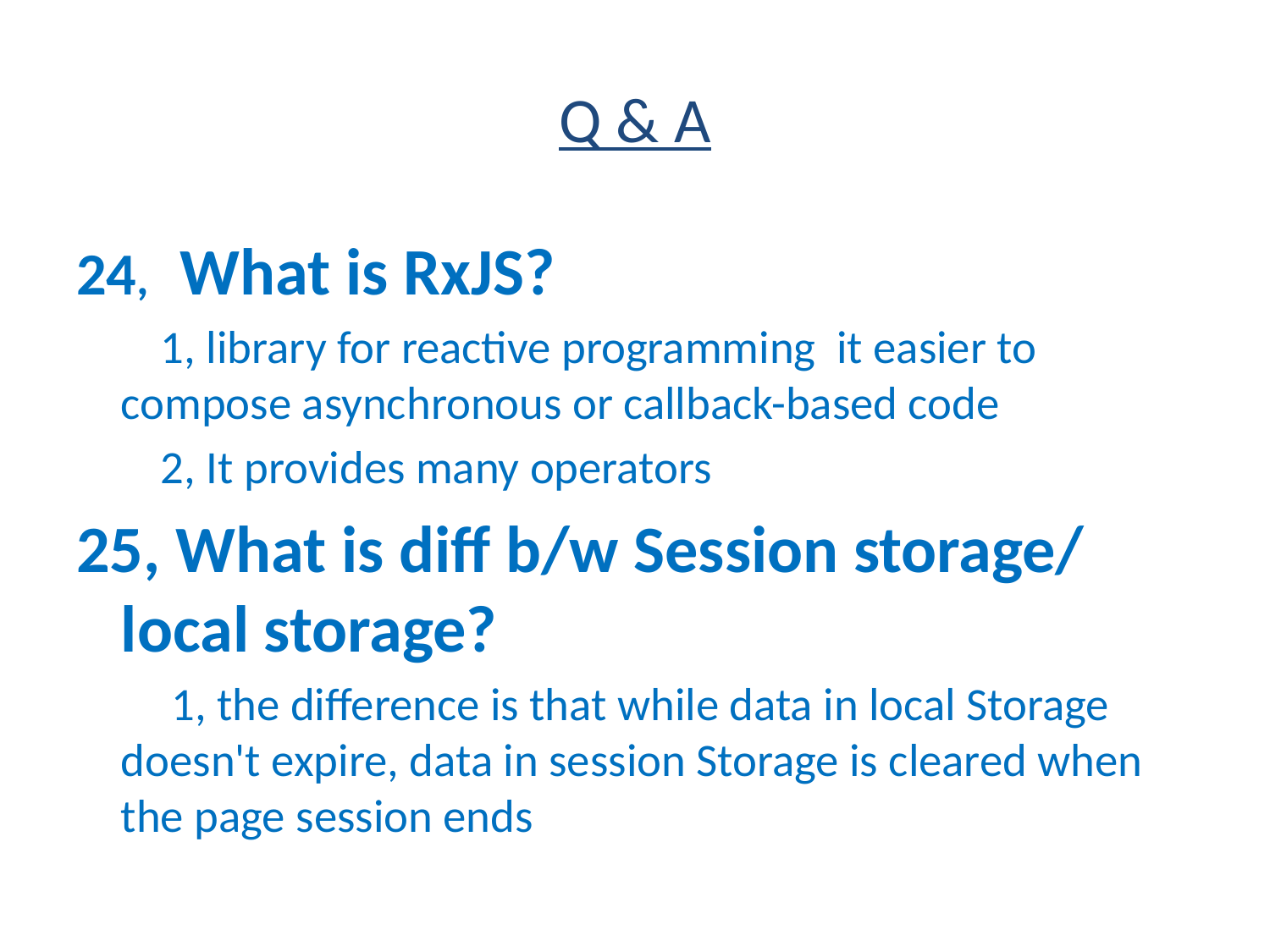

# Q & A
24,   What is RxJS?
        1, library for reactive programming  it easier to compose asynchronous or callback-based code
        2, It provides many operators
25, What is diff b/w Session storage/ local storage?
         1, the difference is that while data in local Storage doesn't expire, data in session Storage is cleared when the page session ends